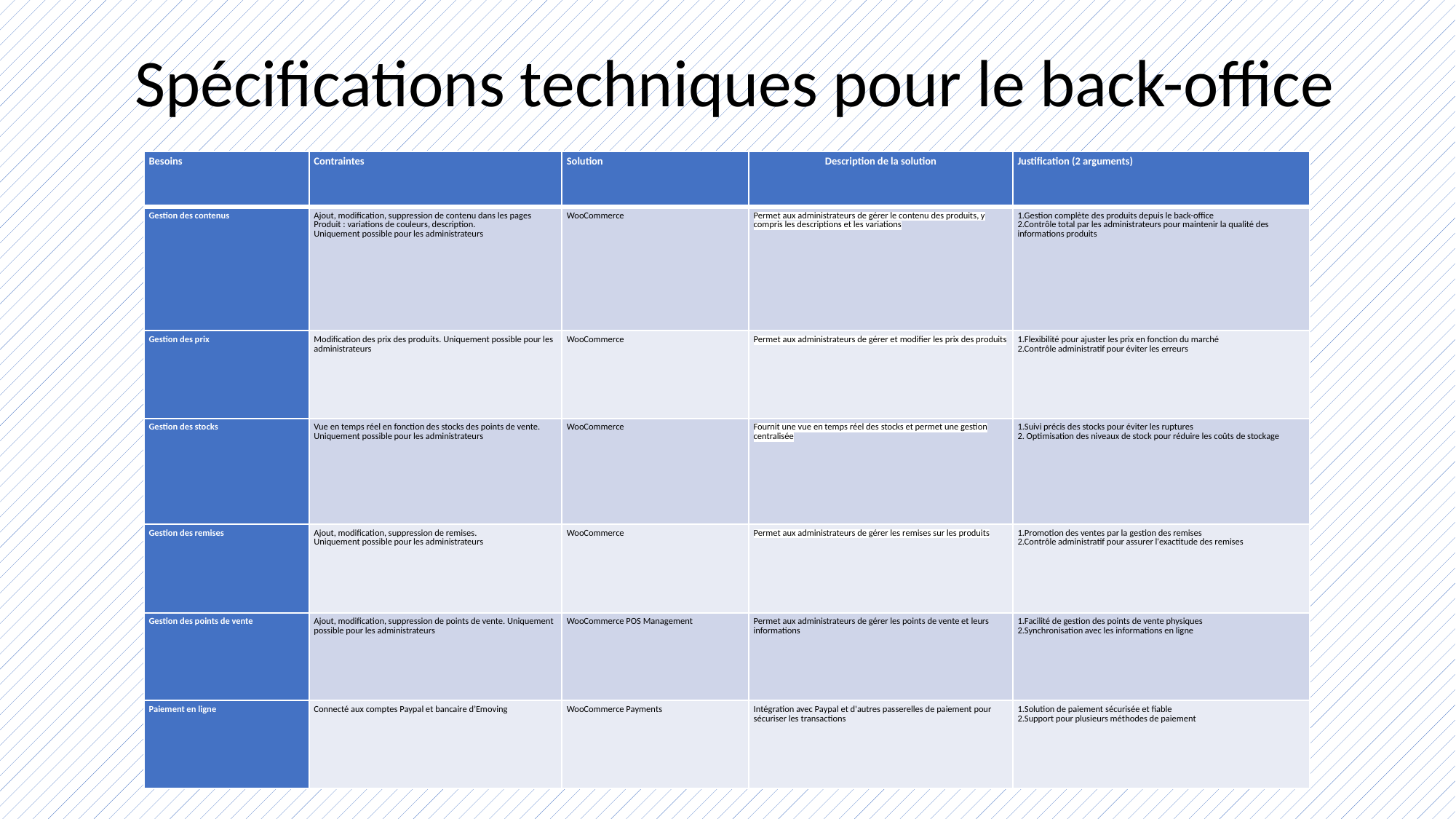

# Spécifications techniques pour le back-office
| Besoins | Contraintes | Solution | Description de la solution | Justification (2 arguments) |
| --- | --- | --- | --- | --- |
| Gestion des contenus | Ajout, modification, suppression de contenu dans les pages Produit : variations de couleurs, description. Uniquement possible pour les administrateurs | WooCommerce | Permet aux administrateurs de gérer le contenu des produits, y compris les descriptions et les variations | 1.Gestion complète des produits depuis le back-office 2.Contrôle total par les administrateurs pour maintenir la qualité des informations produits |
| Gestion des prix | Modification des prix des produits. Uniquement possible pour les administrateurs | WooCommerce | Permet aux administrateurs de gérer et modifier les prix des produits | 1.Flexibilité pour ajuster les prix en fonction du marché 2.Contrôle administratif pour éviter les erreurs |
| Gestion des stocks | Vue en temps réel en fonction des stocks des points de vente. Uniquement possible pour les administrateurs | WooCommerce | Fournit une vue en temps réel des stocks et permet une gestion centralisée | 1.Suivi précis des stocks pour éviter les ruptures 2. Optimisation des niveaux de stock pour réduire les coûts de stockage |
| Gestion des remises | Ajout, modification, suppression de remises. Uniquement possible pour les administrateurs | WooCommerce | Permet aux administrateurs de gérer les remises sur les produits | 1.Promotion des ventes par la gestion des remises 2.Contrôle administratif pour assurer l'exactitude des remises |
| Gestion des points de vente | Ajout, modification, suppression de points de vente. Uniquement possible pour les administrateurs | WooCommerce POS Management | Permet aux administrateurs de gérer les points de vente et leurs informations | 1.Facilité de gestion des points de vente physiques 2.Synchronisation avec les informations en ligne |
| Paiement en ligne | Connecté aux comptes Paypal et bancaire d’Emoving | WooCommerce Payments | Intégration avec Paypal et d'autres passerelles de paiement pour sécuriser les transactions | 1.Solution de paiement sécurisée et fiable 2.Support pour plusieurs méthodes de paiement |